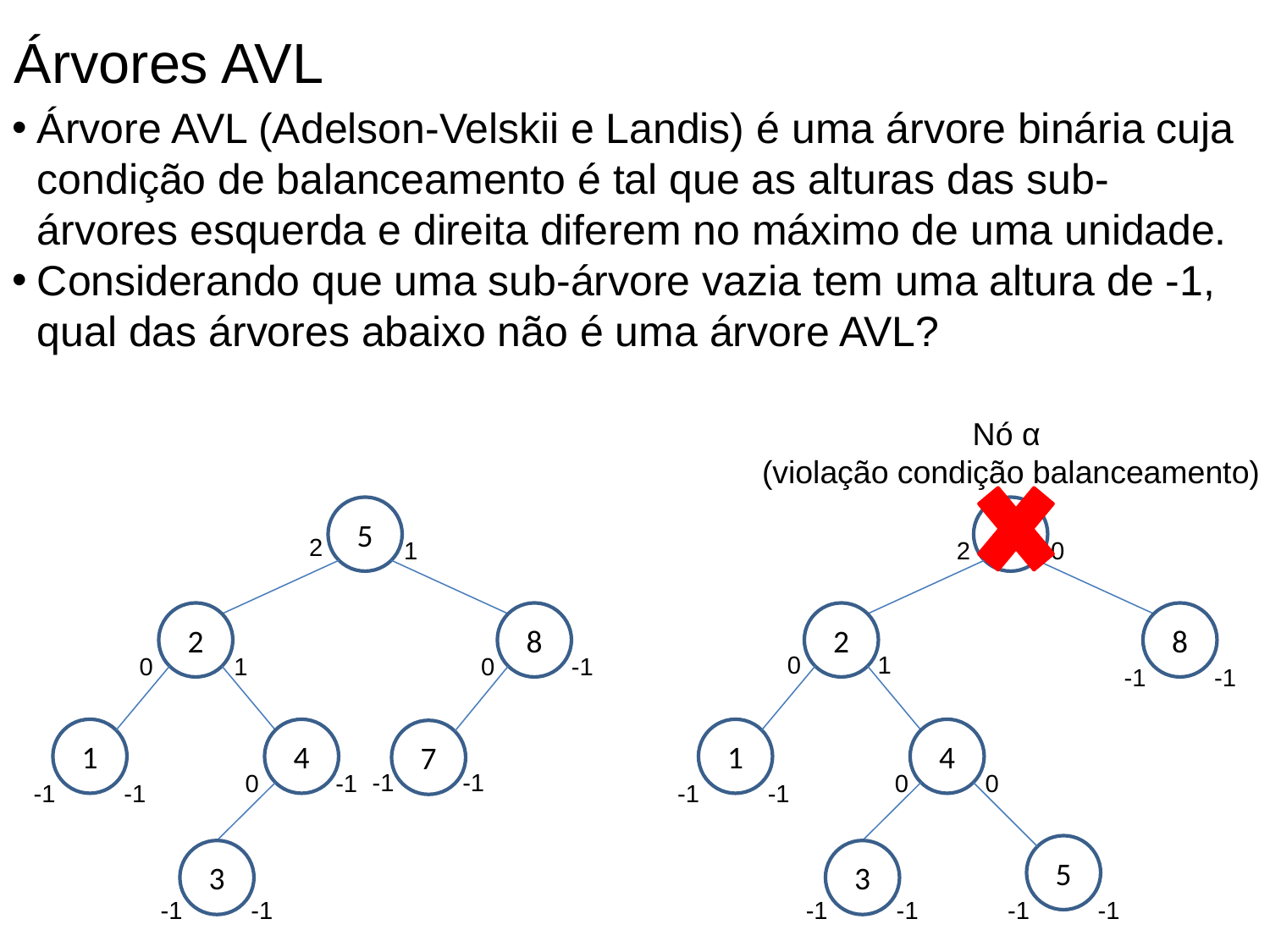

Árvores AVL
Árvore AVL (Adelson-Velskii e Landis) é uma árvore binária cuja condição de balanceamento é tal que as alturas das sub-árvores esquerda e direita diferem no máximo de uma unidade.
Considerando que uma sub-árvore vazia tem uma altura de -1, qual das árvores abaixo não é uma árvore AVL?
Nó α
(violação condição balanceamento)

5
2
8
1
4
7
3
7
2
8
1
4
5
3
2
1
2
0
0
1
0
-1
0
1
-1
-1
-1
-1
0
-1
0
0
-1
-1
-1
-1
-1
-1
-1
-1
-1
-1